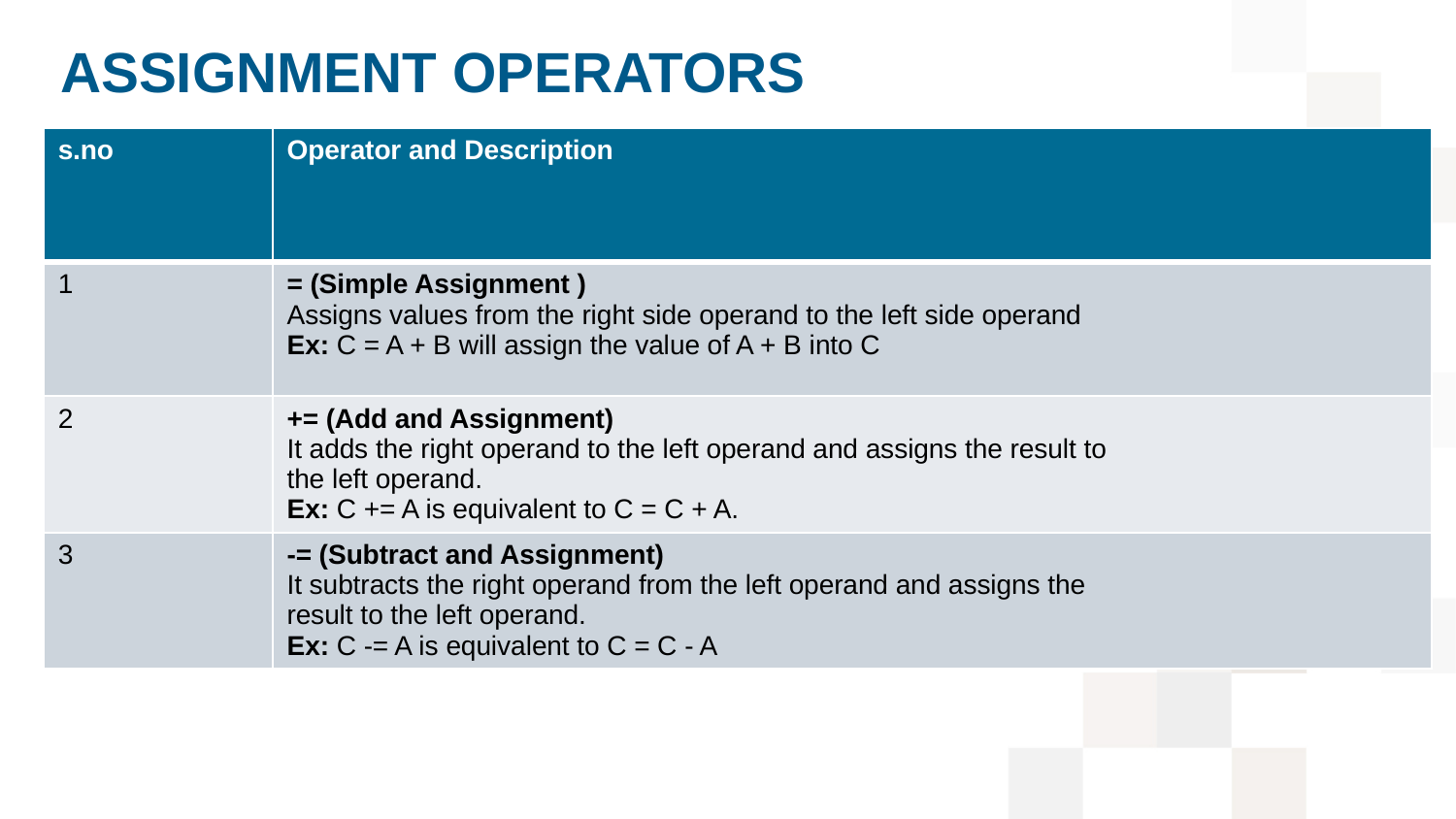

# Assignment Operators
:

| s.no | Operator and Description |
| --- | --- |
| 1 | = (Simple Assignment ) Assigns values from the right side operand to the left side operand Ex: C = A + B will assign the value of A + B into C |
| 2 | += (Add and Assignment) It adds the right operand to the left operand and assigns the result to the left operand. Ex: C += A is equivalent to C = C + A. |
| 3 | -= (Subtract and Assignment) It subtracts the right operand from the left operand and assigns the result to the left operand. Ex: C -= A is equivalent to C = C - A |